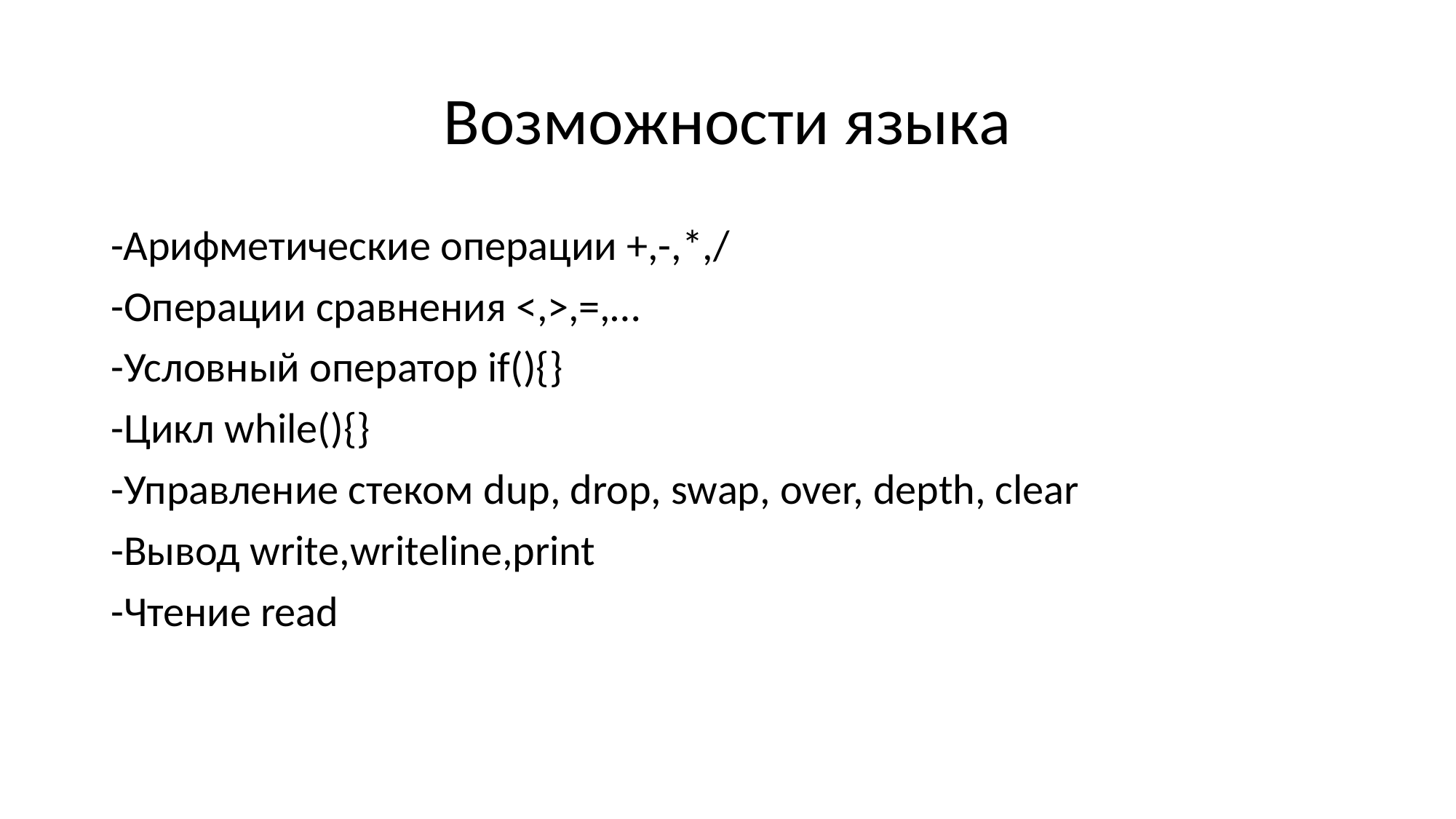

# Возможности языка
-Арифметические операции +,-,*,/
-Операции сравнения <,>,=,…
-Условный оператор if(){}
-Цикл while(){}
-Управление стеком dup, drop, swap, over, depth, clear
-Вывод write,writeline,print
-Чтение read